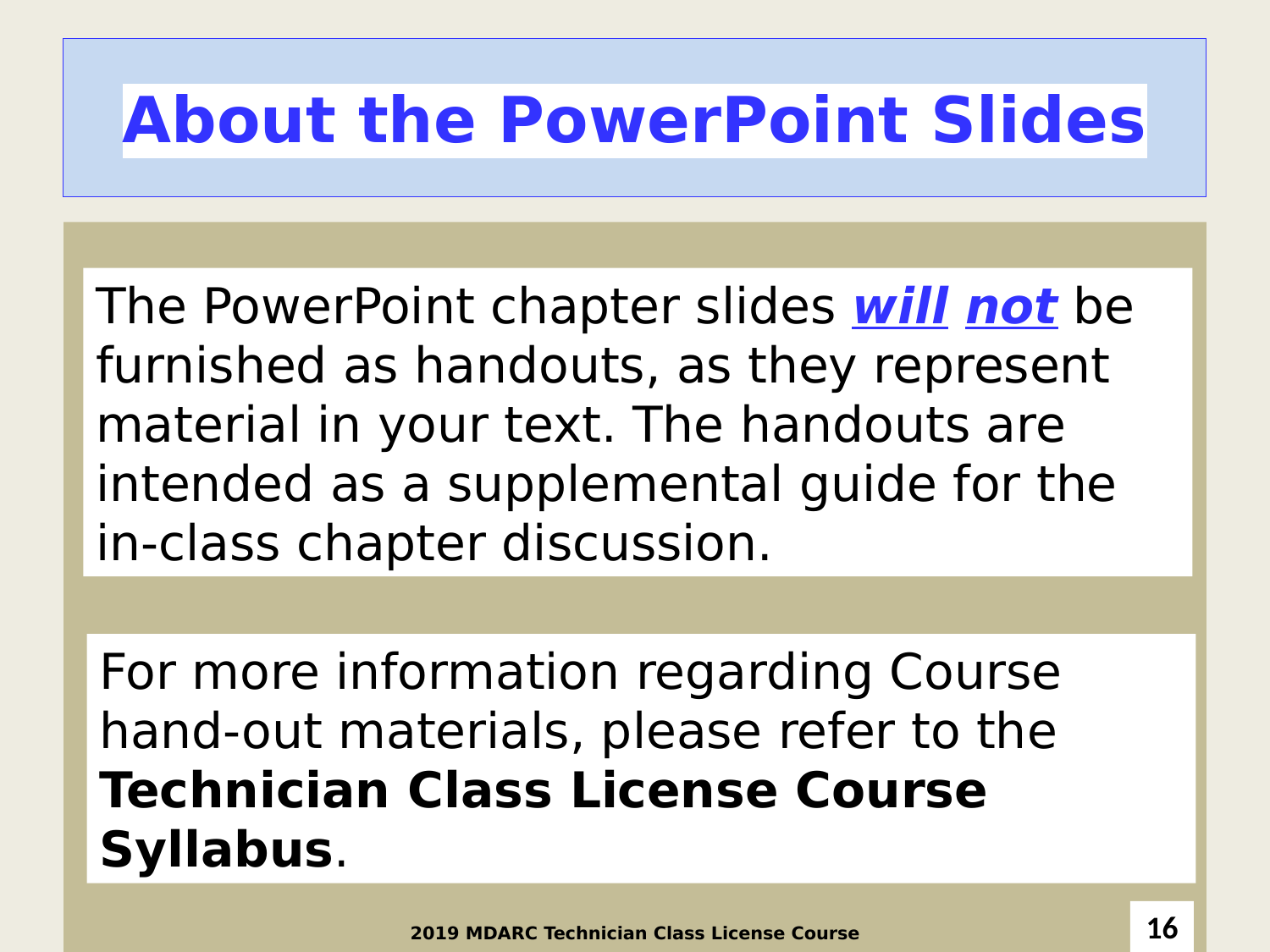

About the PowerPoint Slides

The PowerPoint chapter slides will not be furnished as handouts, as they represent material in your text. The handouts are intended as a supplemental guide for the in-class chapter discussion.
For more information regarding Course hand-out materials, please refer to the Technician Class License Course Syllabus.
16
2019 MDARC Technician Class License Course